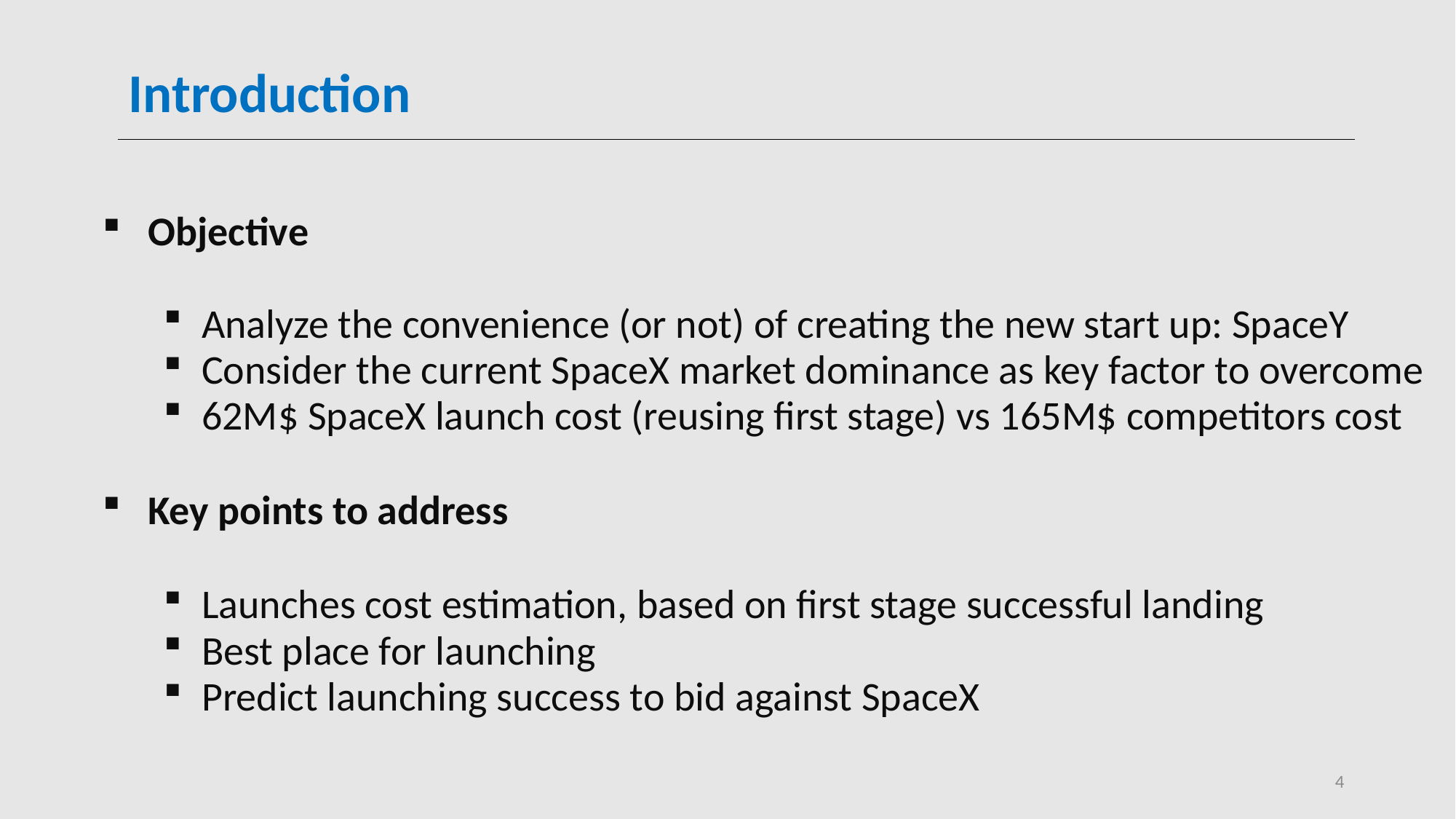

# Introduction
Objective

Analyze the convenience (or not) of creating the new start up: SpaceY
Consider the current SpaceX market dominance as key factor to overcome
62M$ SpaceX launch cost (reusing first stage) vs 165M$ competitors cost

Key points to address

Launches cost estimation, based on first stage successful landing
Best place for launching
Predict launching success to bid against SpaceX

4